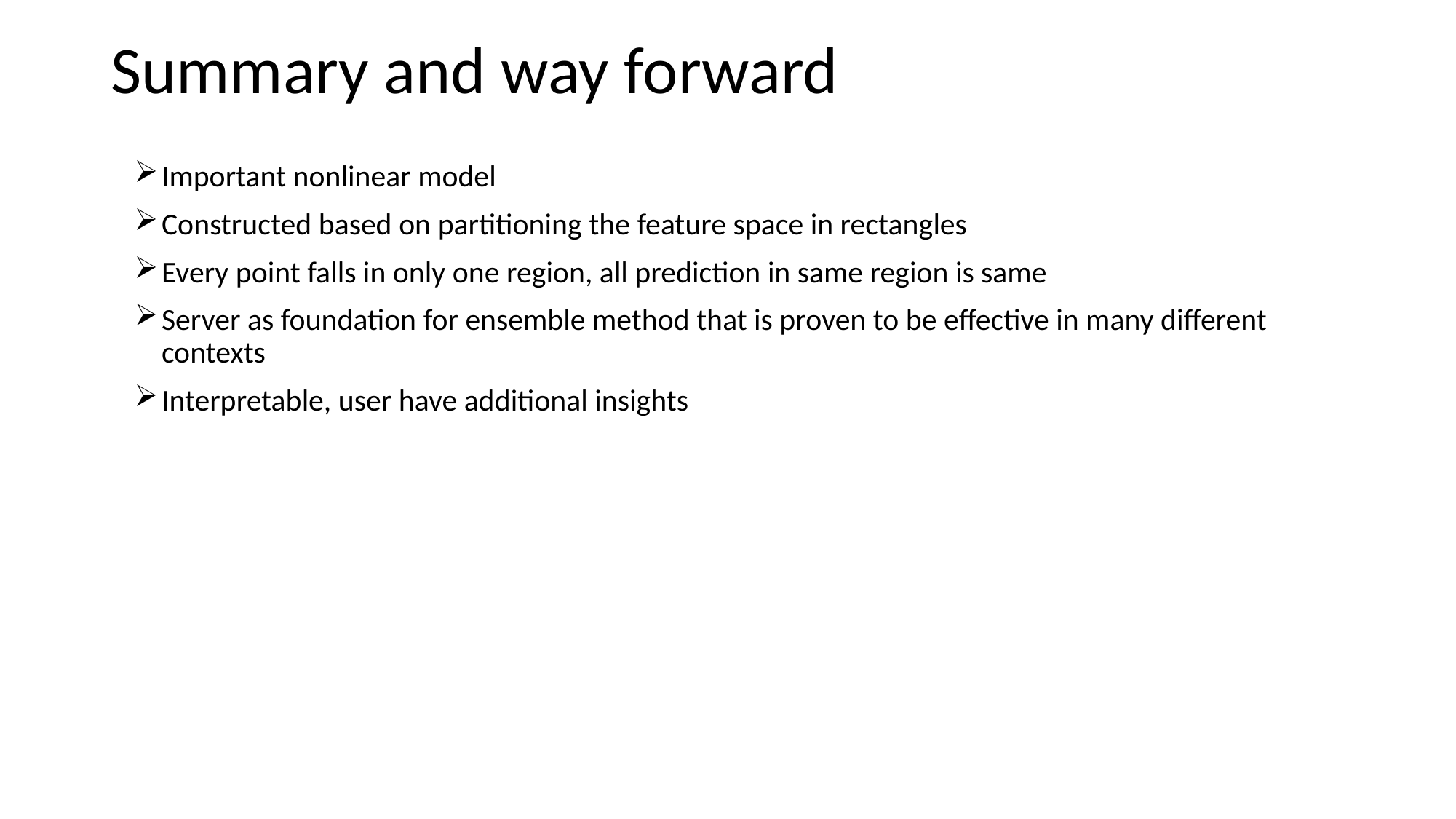

# Summary and way forward
Important nonlinear model
Constructed based on partitioning the feature space in rectangles
Every point falls in only one region, all prediction in same region is same
Server as foundation for ensemble method that is proven to be effective in many different contexts
Interpretable, user have additional insights